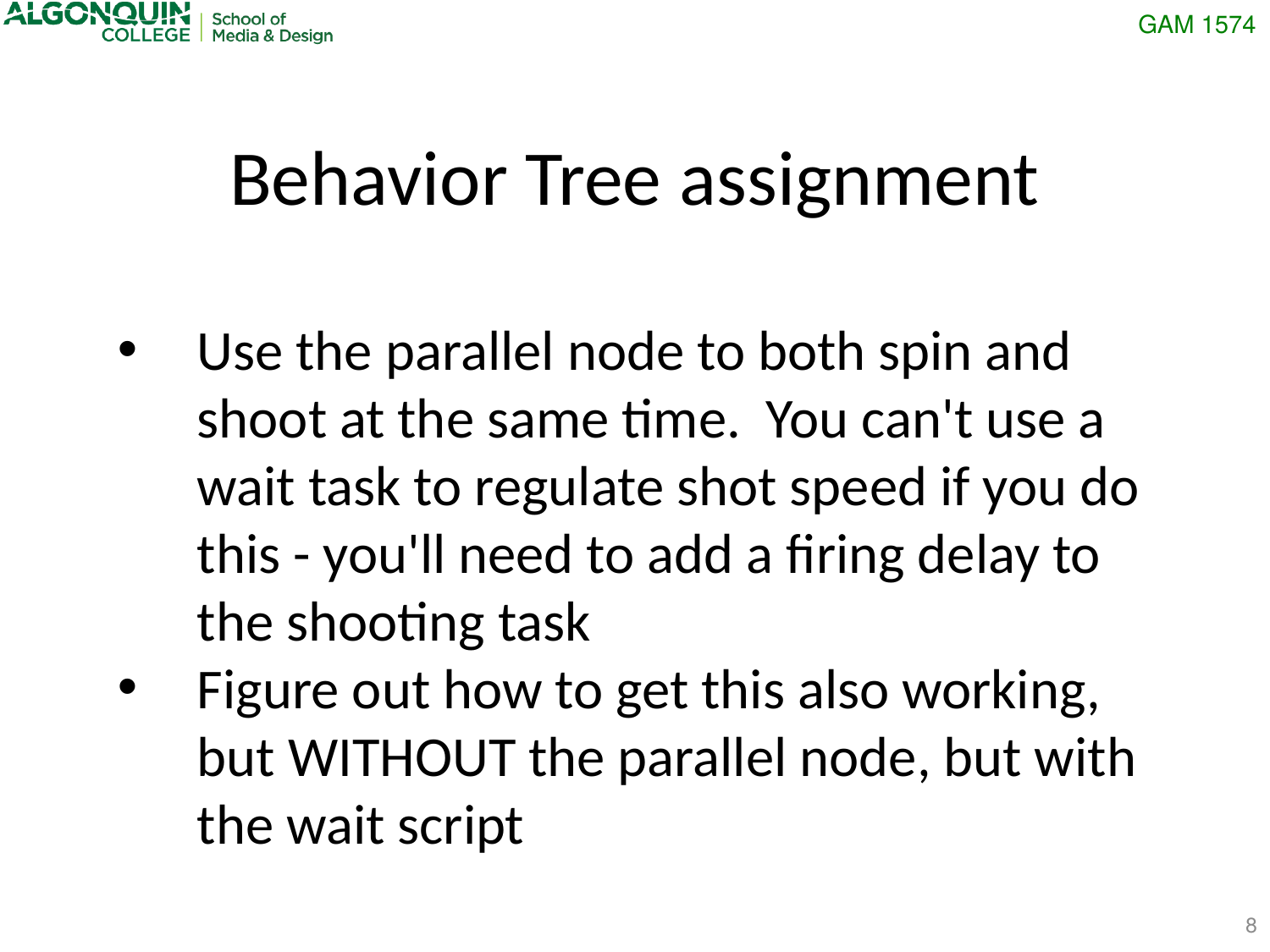

Behavior Tree assignment

Use the parallel node to both spin and shoot at the same time.  You can't use a wait task to regulate shot speed if you do this - you'll need to add a firing delay to the shooting task
Figure out how to get this also working, but WITHOUT the parallel node, but with the wait script
8